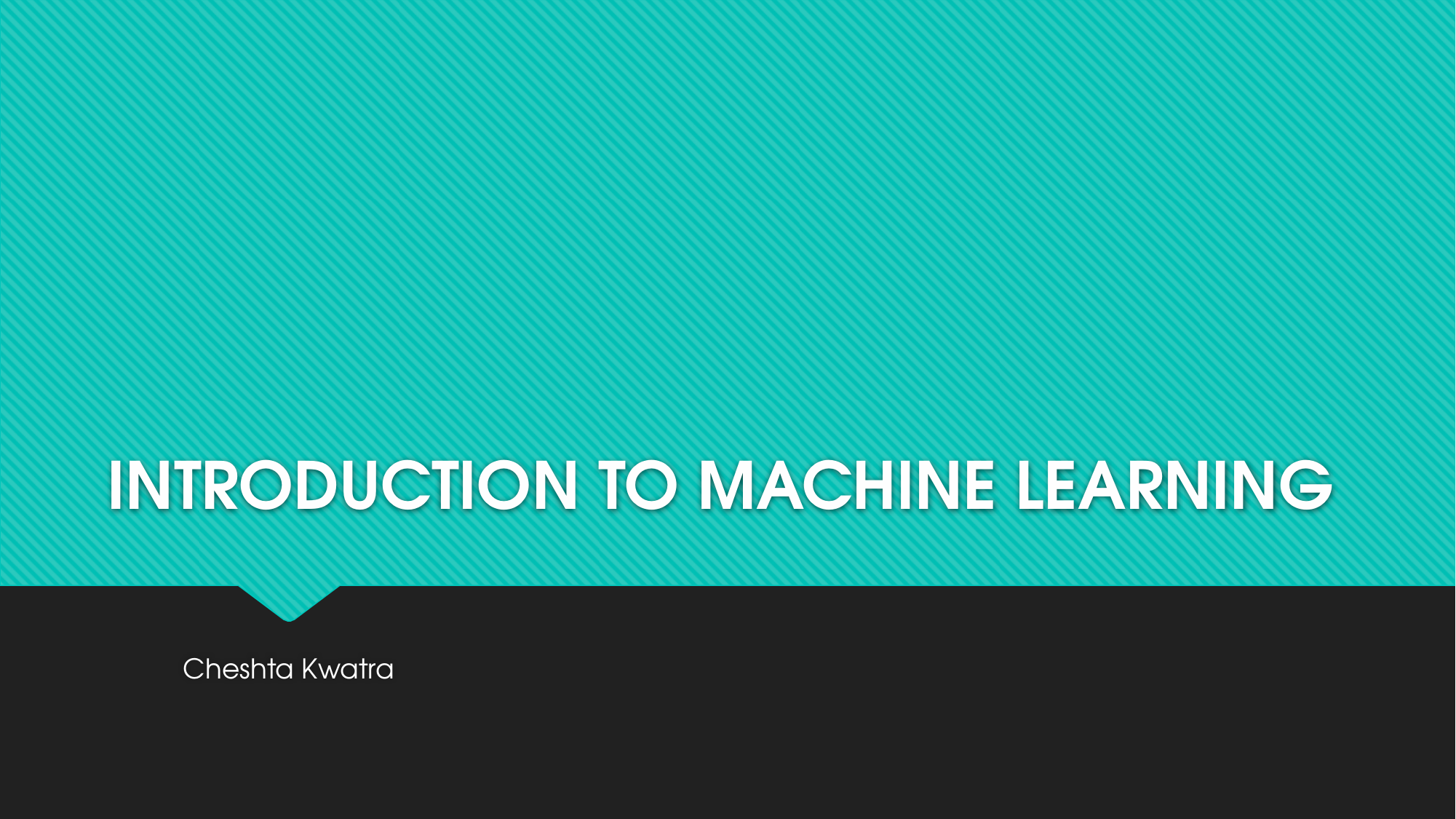

# INTRODUCTION TO MACHINE LEARNING
Cheshta Kwatra